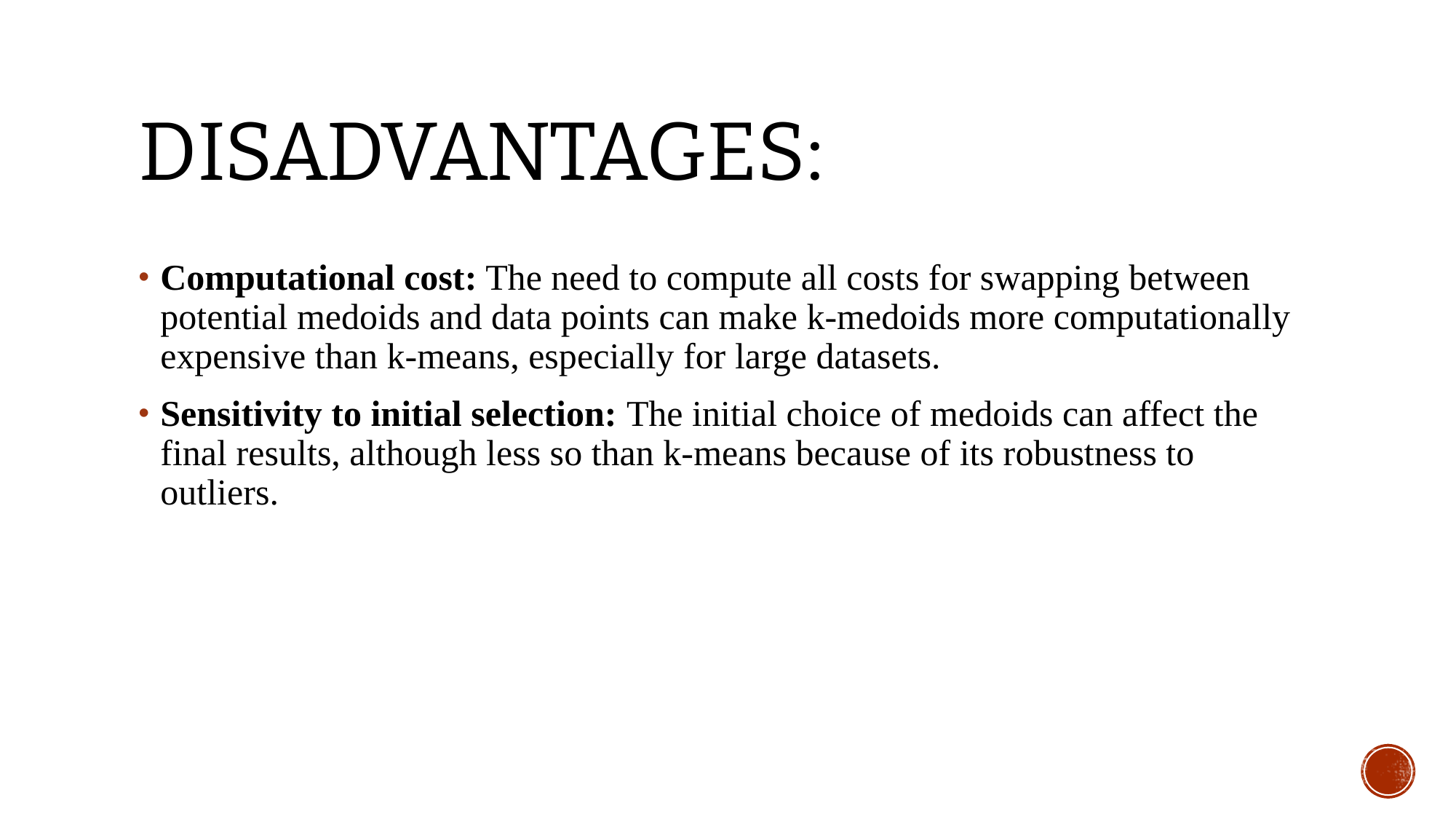

# Disadvantages:
Computational cost: The need to compute all costs for swapping between potential medoids and data points can make k-medoids more computationally expensive than k-means, especially for large datasets.
Sensitivity to initial selection: The initial choice of medoids can affect the final results, although less so than k-means because of its robustness to outliers.